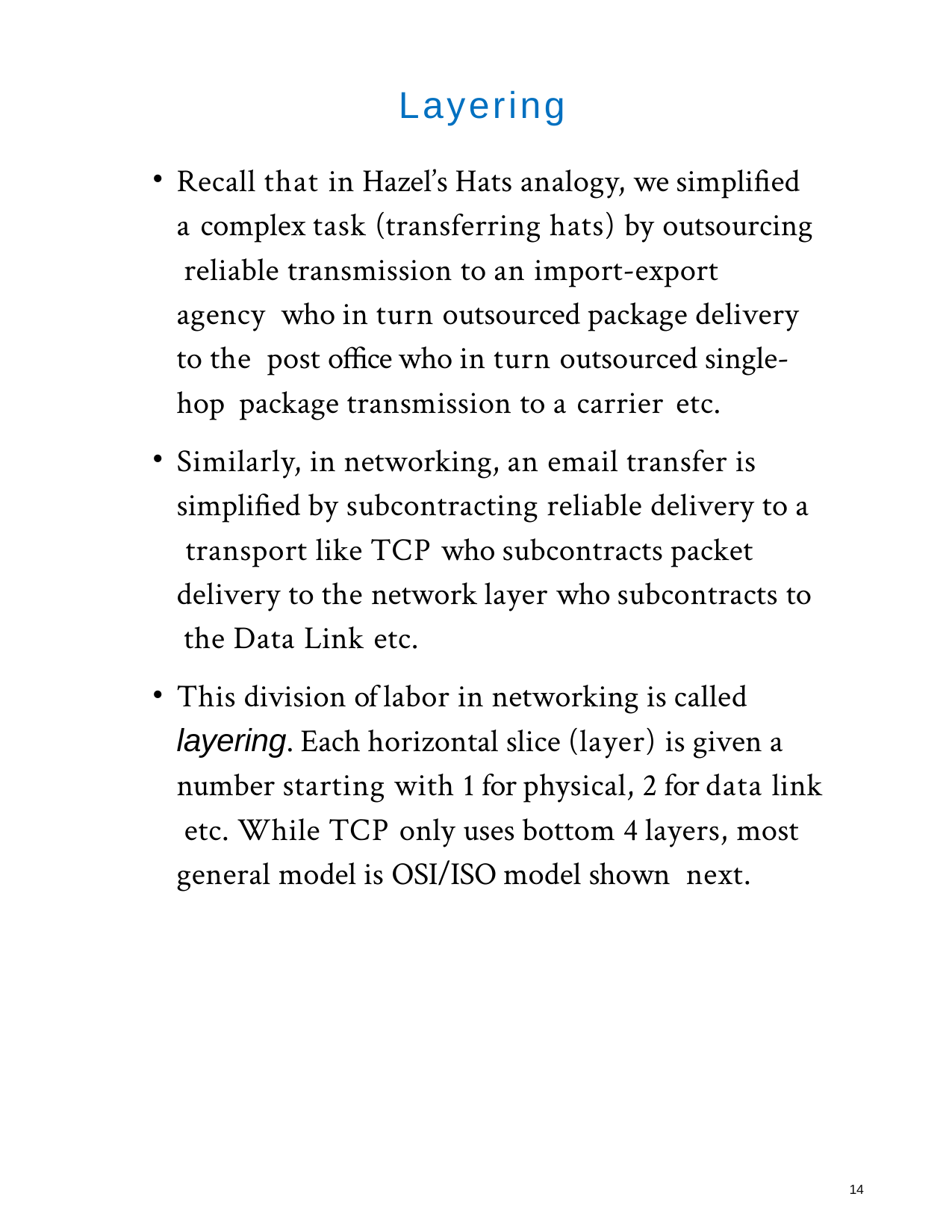

Layering
Recall that in Hazel’s Hats analogy, we simplified  a complex task (transferring hats) by outsourcing  reliable transmission to an import-export agency  who in turn outsourced package delivery to the  post office who in turn outsourced single-hop  package transmission to a carrier etc.
Similarly, in networking, an email transfer is  simplified by subcontracting reliable delivery to a  transport like TCP who subcontracts packet  delivery to the network layer who subcontracts to  the Data Link etc.
This division of labor in networking is called  layering. Each horizontal slice (layer) is given a  number starting with 1 for physical, 2 for data link  etc. While TCP only uses bottom 4 layers, most  general model is OSI/ISO model shown  next.
14